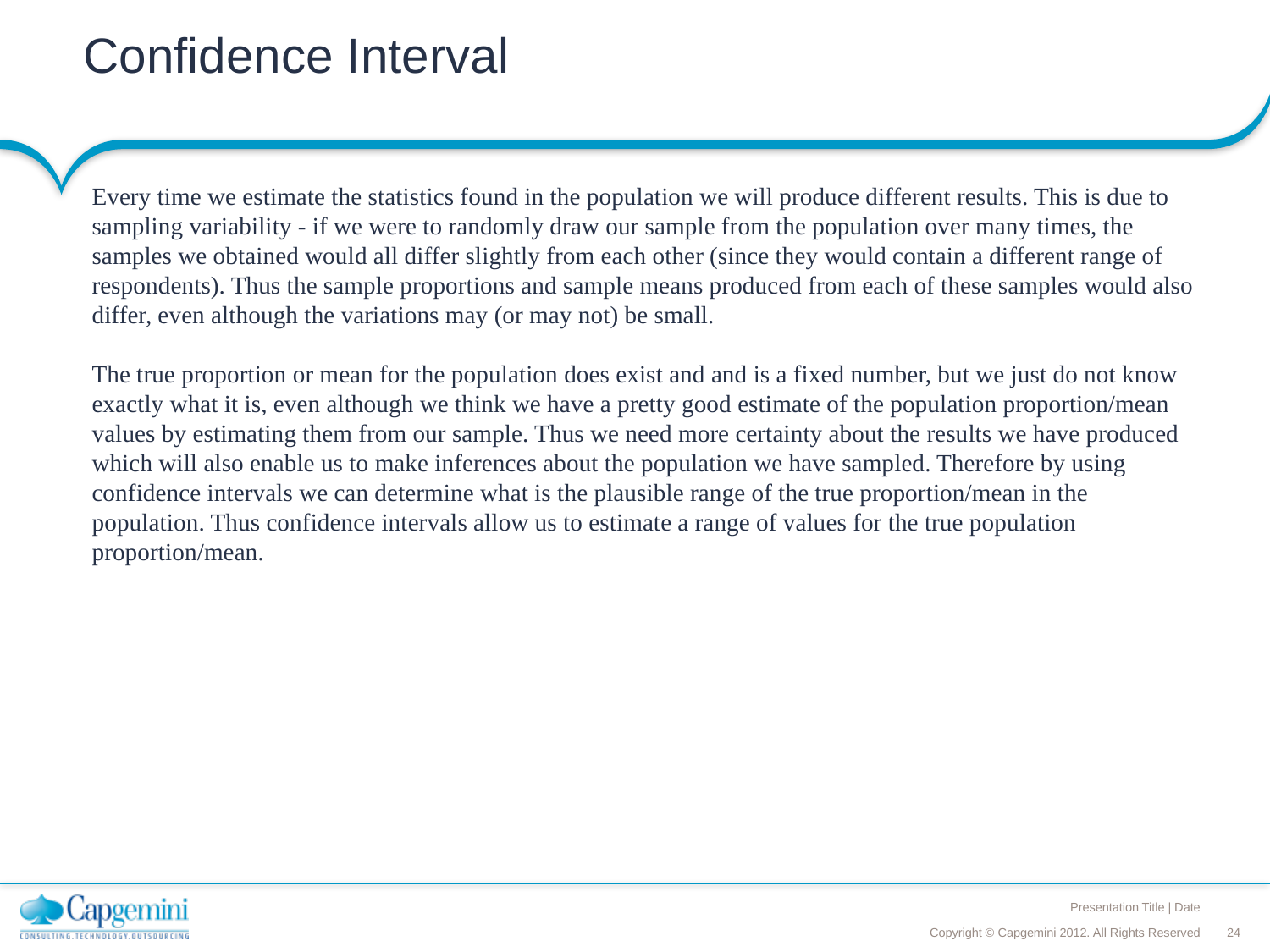

# Confidence Interval
Every time we estimate the statistics found in the population we will produce different results. This is due to sampling variability - if we were to randomly draw our sample from the population over many times, the samples we obtained would all differ slightly from each other (since they would contain a different range of respondents). Thus the sample proportions and sample means produced from each of these samples would also differ, even although the variations may (or may not) be small.

The true proportion or mean for the population does exist and and is a fixed number, but we just do not know exactly what it is, even although we think we have a pretty good estimate of the population proportion/mean values by estimating them from our sample. Thus we need more certainty about the results we have produced which will also enable us to make inferences about the population we have sampled. Therefore by using confidence intervals we can determine what is the plausible range of the true proportion/mean in the population. Thus confidence intervals allow us to estimate a range of values for the true population proportion/mean.